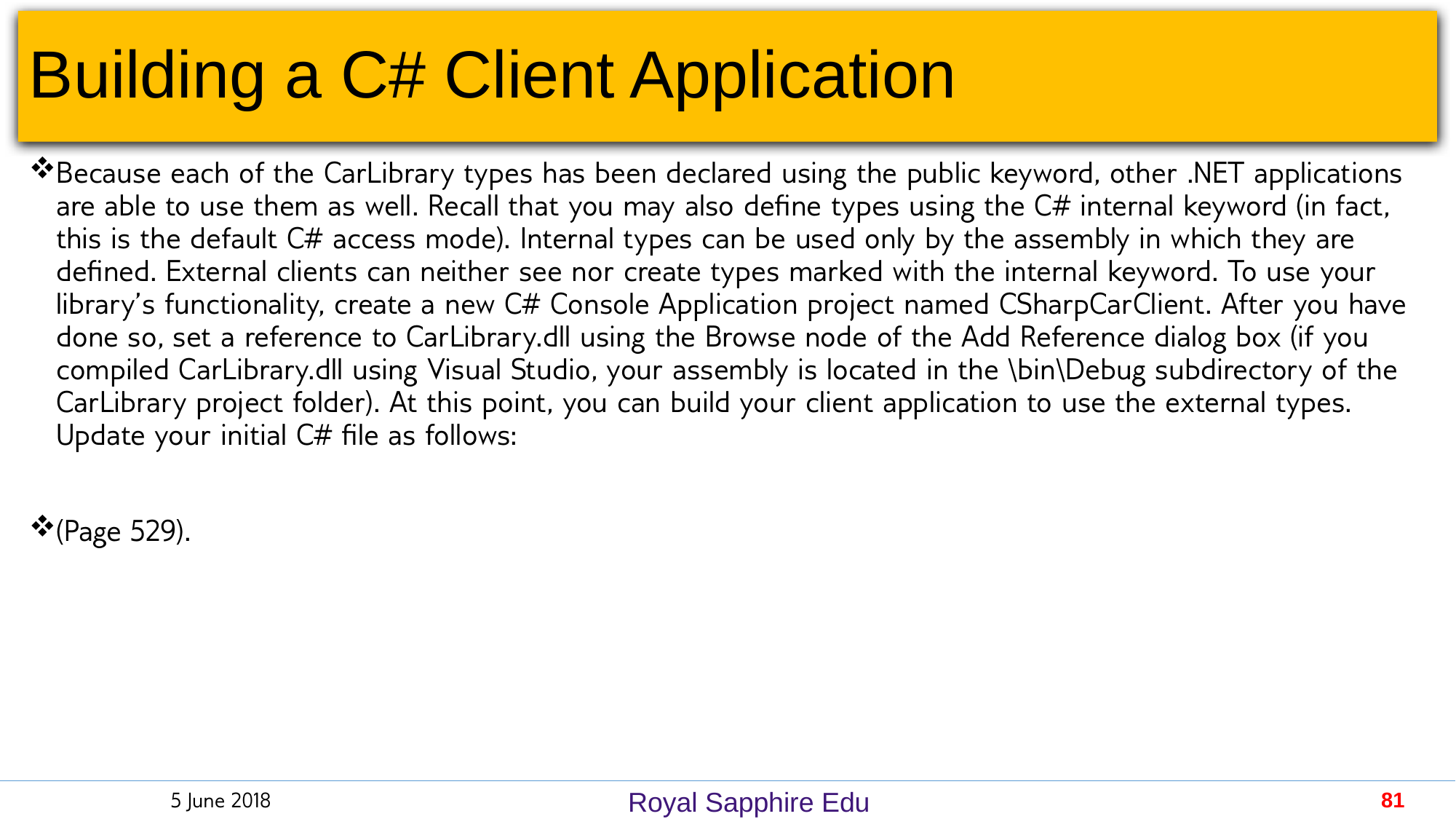

# Building a C# Client Application
Because each of the CarLibrary types has been declared using the public keyword, other .NET applications are able to use them as well. Recall that you may also define types using the C# internal keyword (in fact, this is the default C# access mode). Internal types can be used only by the assembly in which they are defined. External clients can neither see nor create types marked with the internal keyword. To use your library’s functionality, create a new C# Console Application project named CSharpCarClient. After you have done so, set a reference to CarLibrary.dll using the Browse node of the Add Reference dialog box (if you compiled CarLibrary.dll using Visual Studio, your assembly is located in the \bin\Debug subdirectory of the CarLibrary project folder). At this point, you can build your client application to use the external types. Update your initial C# file as follows:

(Page 529).
5 June 2018
81